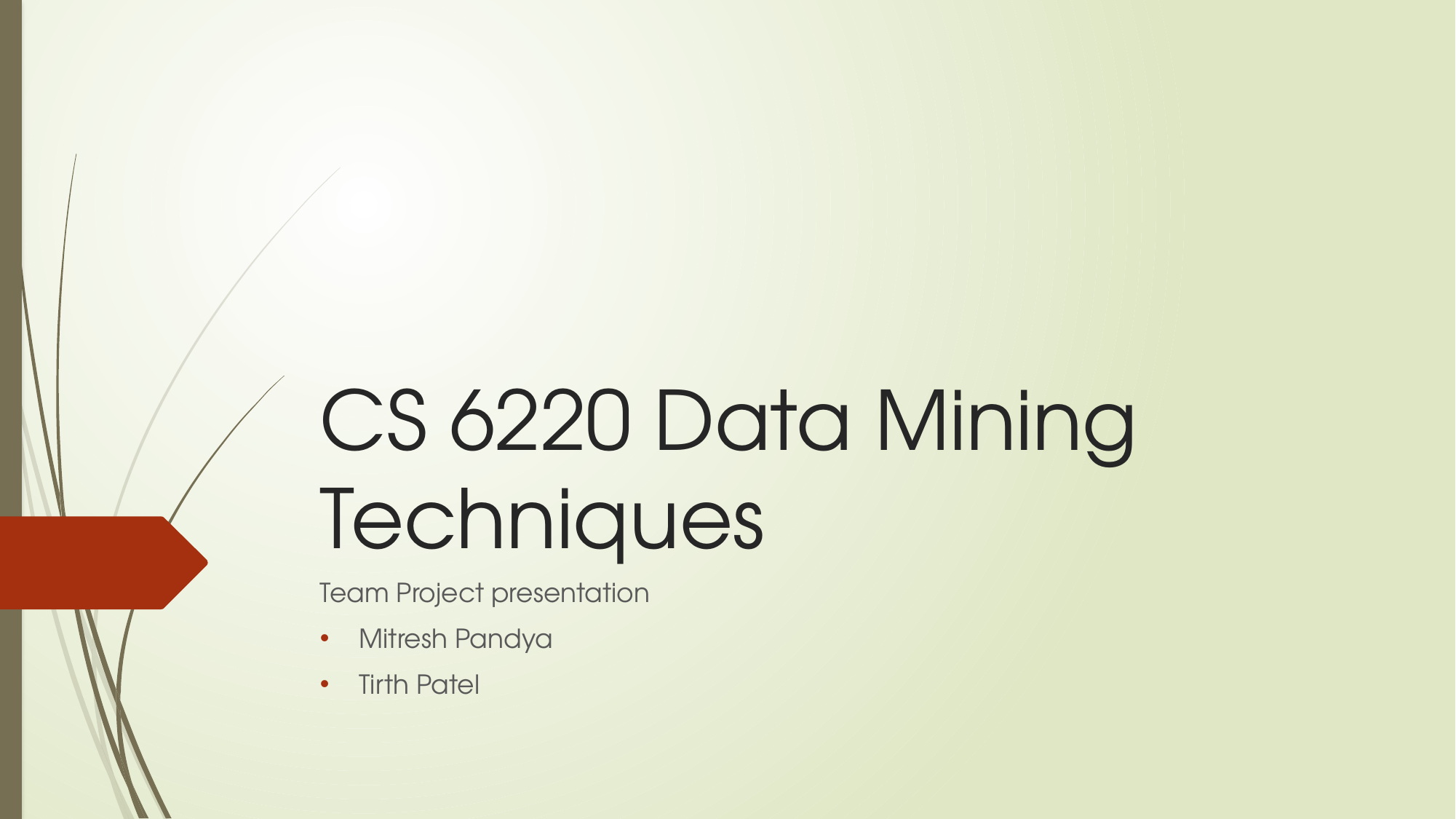

# CS 6220 Data Mining Techniques
Team Project presentation
Mitresh Pandya
Tirth Patel